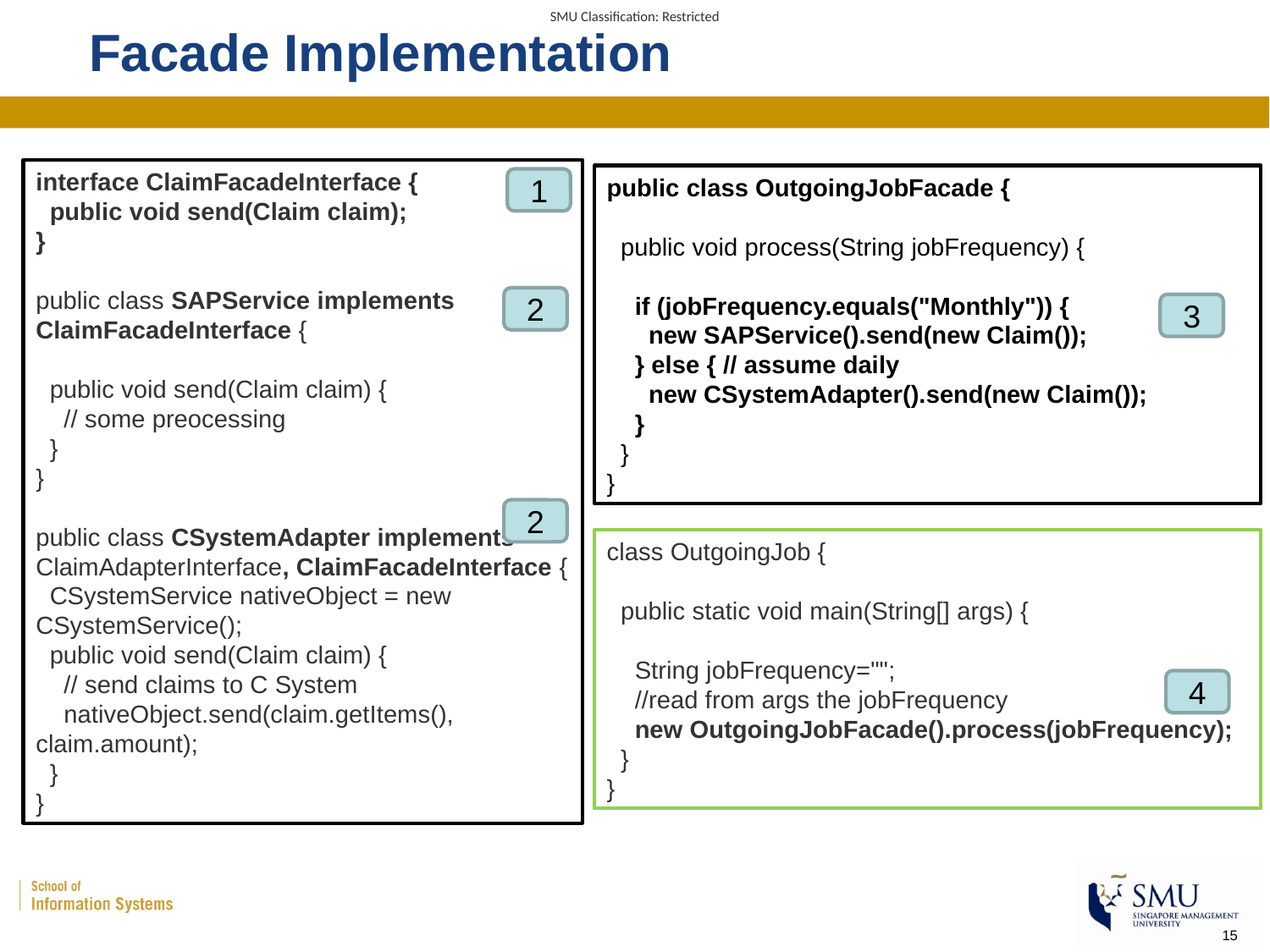

# Facade Implementation
interface ClaimFacadeInterface {
  public void send(Claim claim);
}

public class SAPService implements ClaimFacadeInterface {

  public void send(Claim claim) {
    // some preocessing
  }
}

public class CSystemAdapter implements ClaimAdapterInterface, ClaimFacadeInterface {
  CSystemService nativeObject = new CSystemService();
  public void send(Claim claim) {
    // send claims to C System
    nativeObject.send(claim.getItems(), claim.amount);
  }
}
public class OutgoingJobFacade {

  public void process(String jobFrequency) {

    if (jobFrequency.equals("Monthly")) {
      new SAPService().send(new Claim());
    } else { // assume daily
      new CSystemAdapter().send(new Claim());
    }
  }
}
1
2
3
2
class OutgoingJob {

  public static void main(String[] args) {

    String jobFrequency="";
    //read from args the jobFrequency
    new OutgoingJobFacade().process(jobFrequency);
  }
}
4
15